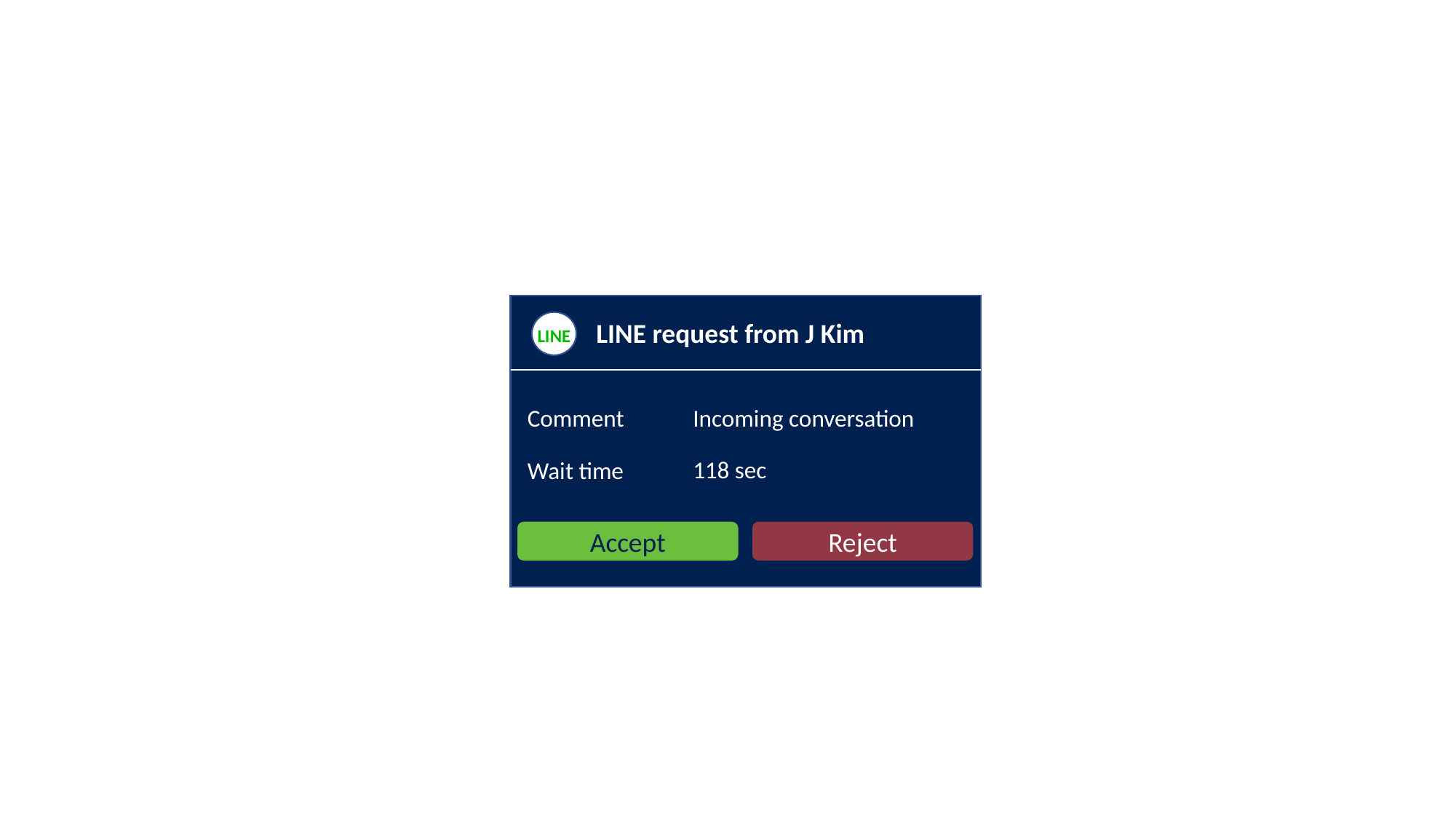

LINE request from J Kim

LINE
Comment
Incoming conversation
118 sec
Wait time
Accept
Reject